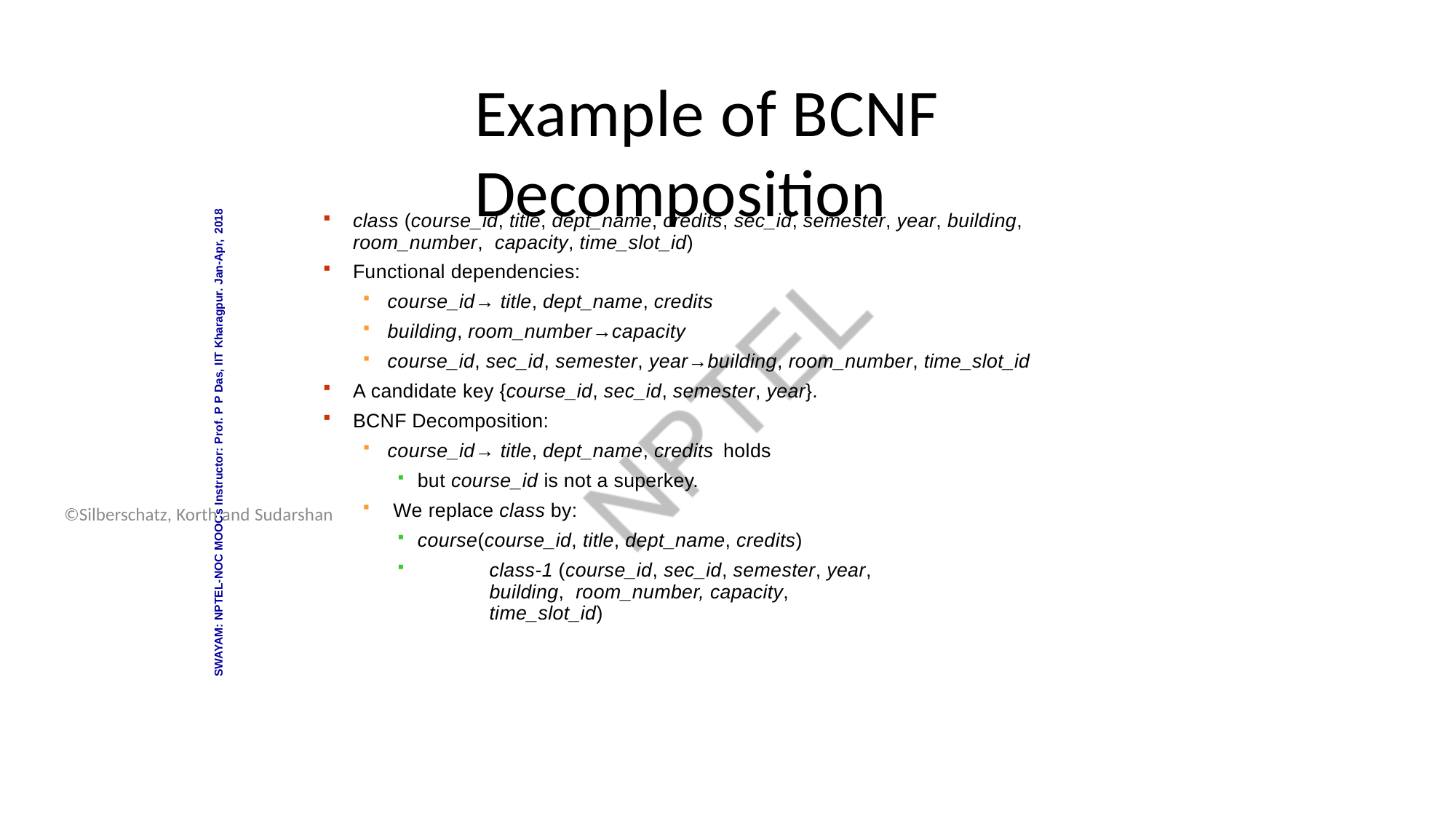

Database System Concepts - 6th Edition
16.43
©Silberschatz, Korth and Sudarshan
# Example of BCNF Decomposition
SWAYAM: NPTEL-NOC MOOCs Instructor: Prof. P P Das, IIT Kharagpur. Jan-Apr, 2018
class (course_id, title, dept_name, credits, sec_id, semester, year, building, room_number,  capacity, time_slot_id)
Functional dependencies:
course_id→ title, dept_name, credits
building, room_number→capacity
course_id, sec_id, semester, year→building, room_number, time_slot_id
A candidate key {course_id, sec_id, semester, year}.
BCNF Decomposition:
course_id→ title, dept_name, credits holds
but course_id is not a superkey.
We replace class by:
course(course_id, title, dept_name, credits)
class-1 (course_id, sec_id, semester, year, building,  room_number, capacity, time_slot_id)